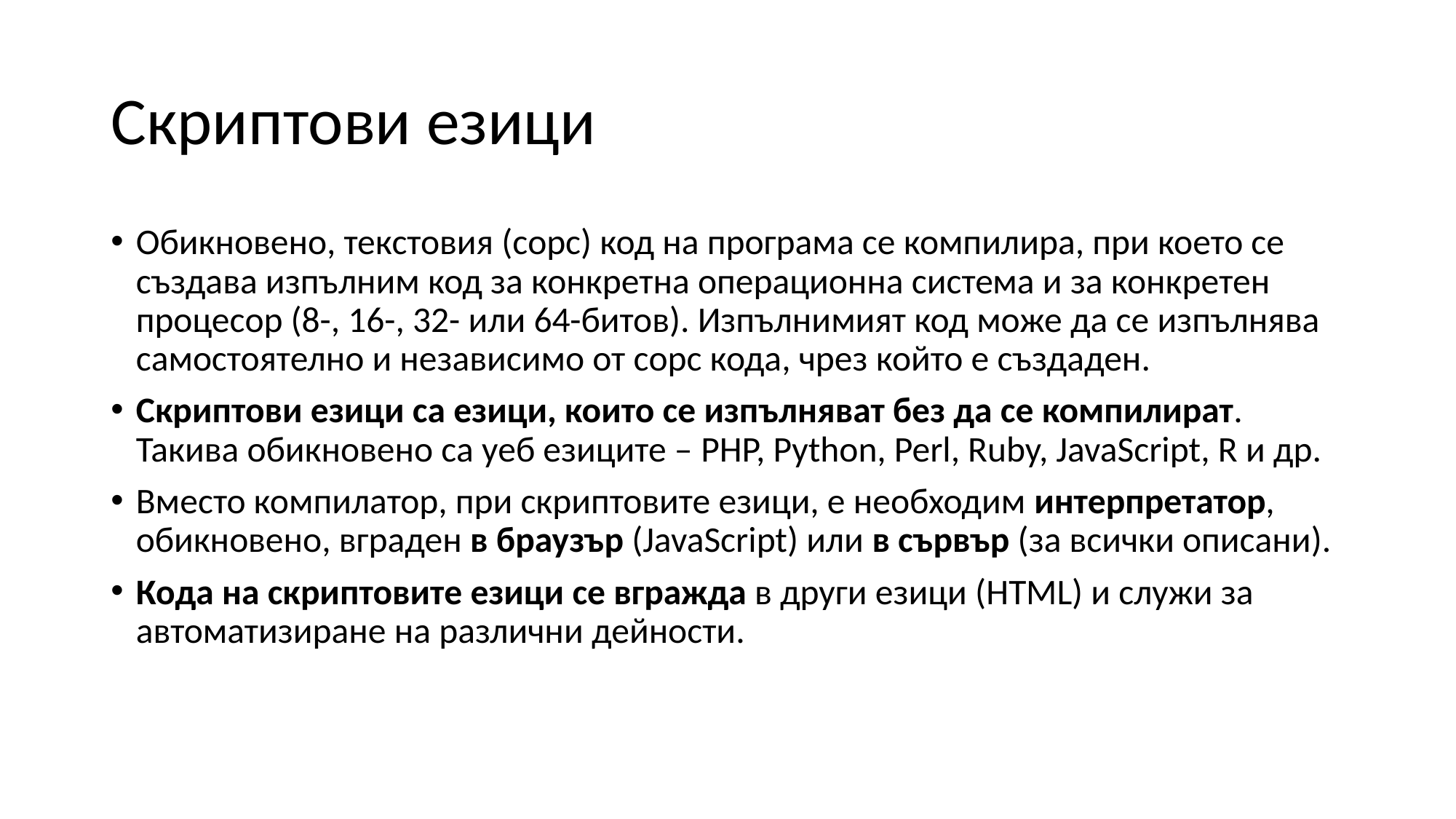

# Скриптови езици
Обикновено, текстовия (сорс) код на програма се компилира, при което се създава изпълним код за конкретна операционна система и за конкретен процесор (8-, 16-, 32- или 64-битов). Изпълнимият код може да се изпълнява самостоятелно и независимо от сорс кода, чрез който е създаден.
Скриптови езици са езици, които се изпълняват без да се компилират. Такива обикновено са уеб езиците – PHP, Python, Perl, Ruby, JavaScript, R и др.
Вместо компилатор, при скриптовите езици, е необходим интерпретатор, обикновено, вграден в браузър (JavaScript) или в сървър (за всички описани).
Кода на скриптовите езици се вгражда в други езици (HTML) и служи за автоматизиране на различни дейности.